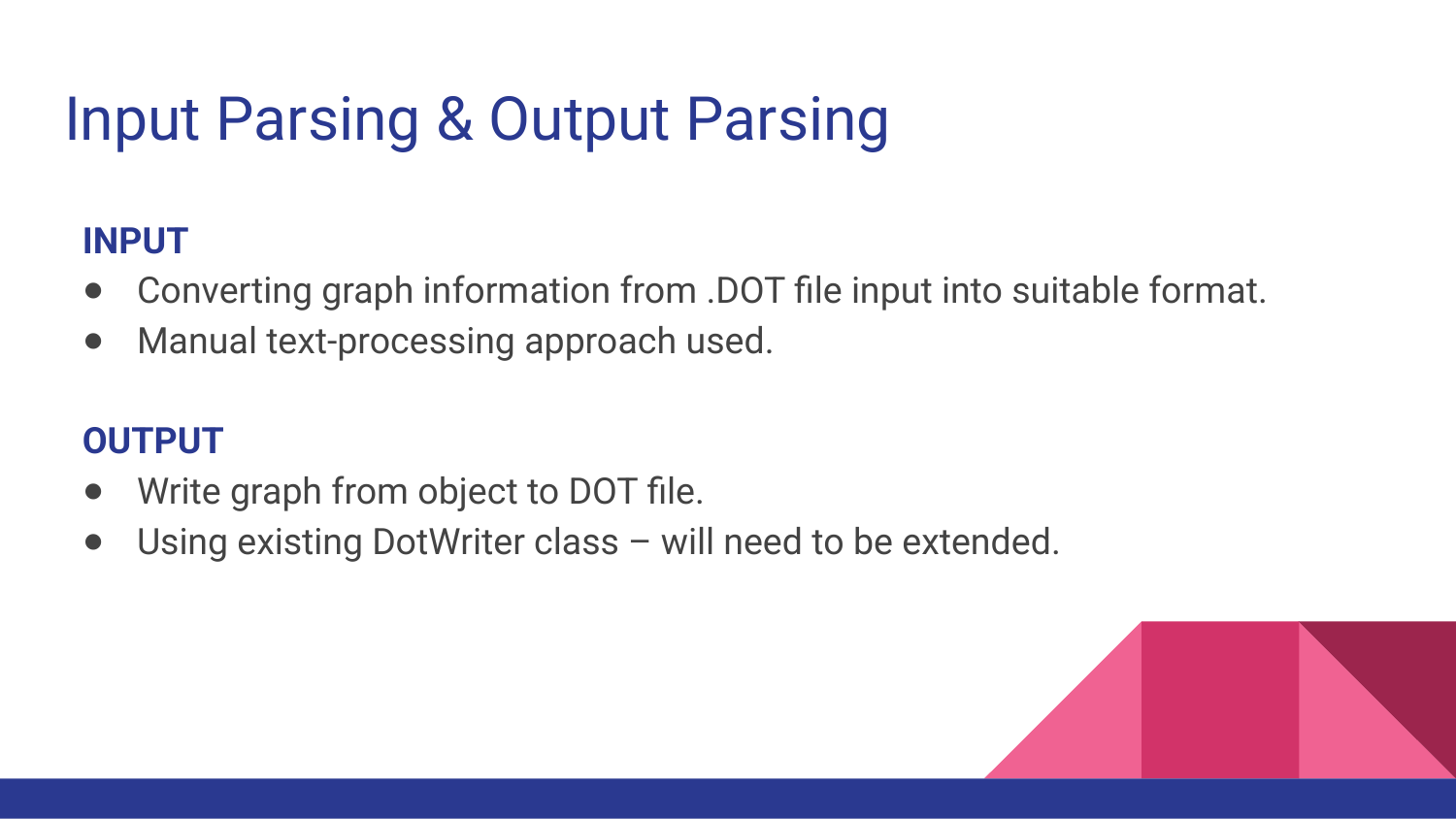

# Input Parsing & Output Parsing
INPUT
Converting graph information from .DOT file input into suitable format.
Manual text-processing approach used.

OUTPUT
Write graph from object to DOT file.
Using existing DotWriter class – will need to be extended.